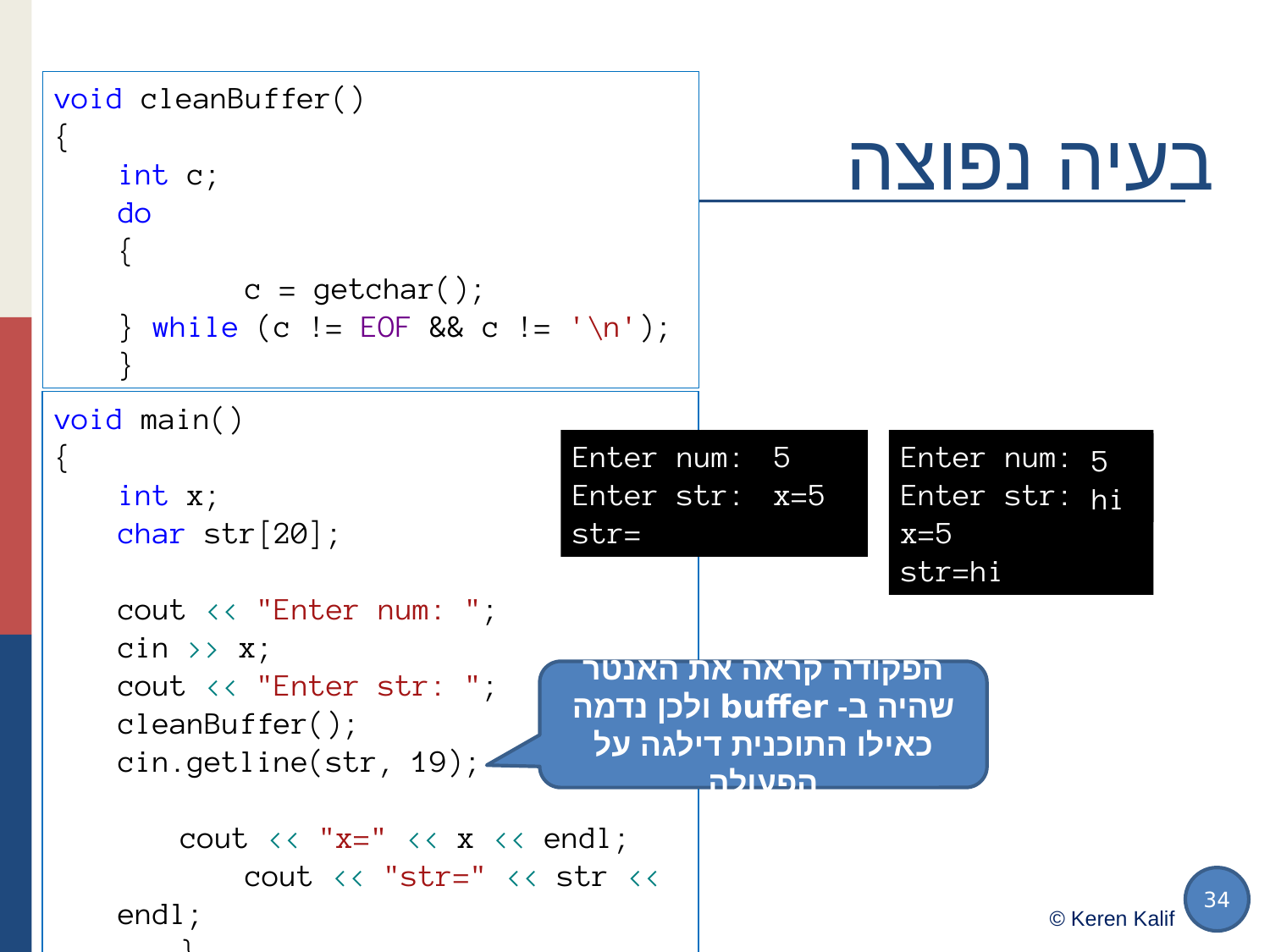

# בעיה נפוצה
void cleanBuffer()
{
int c;
do
{
	c = getchar();
} while (c != EOF && c != '\n');
}
void main()
{
int x;
char str[20];

cout << "Enter num: ";
cin >> x;
cout << "Enter str: ";
cleanBuffer();
cin.getline(str, 19);

cout << "x=" << x << endl;
	cout << "str=" << str << endl;
}
Enter num:
Enter str:
str=
5
x=5
Enter num:
Enter str:
x=5
str=hi
5
hi
הפקודה קראה את האנטר שהיה ב- buffer ולכן נדמה כאילו התוכנית דילגה על הפעולה